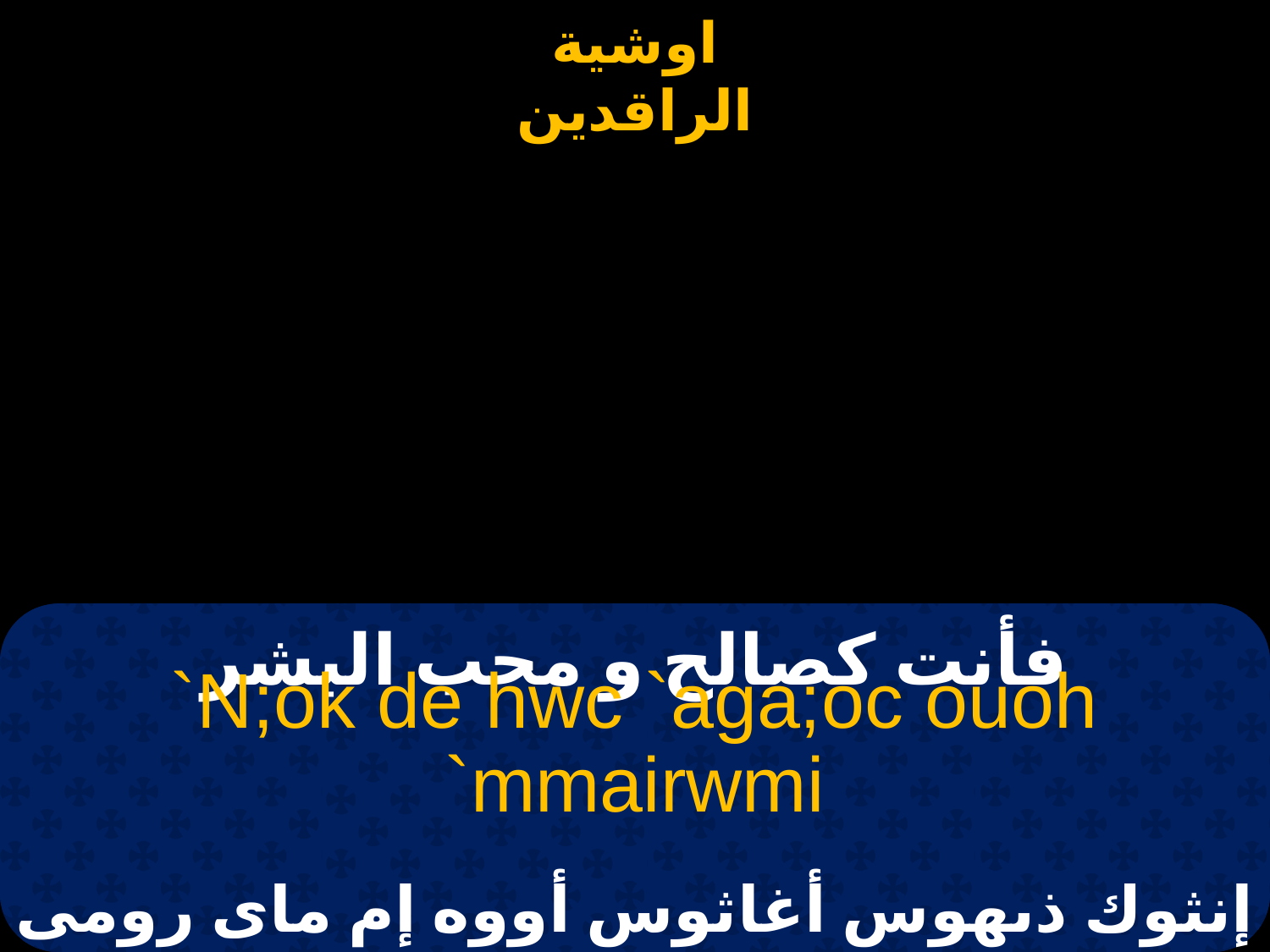

# فأنت كصالح و محب البشر
`N;ok de hwc `aga;oc ouoh `mmairwmi
إنثوك ذىهوس أغاثوس أووه إم ماى رومى